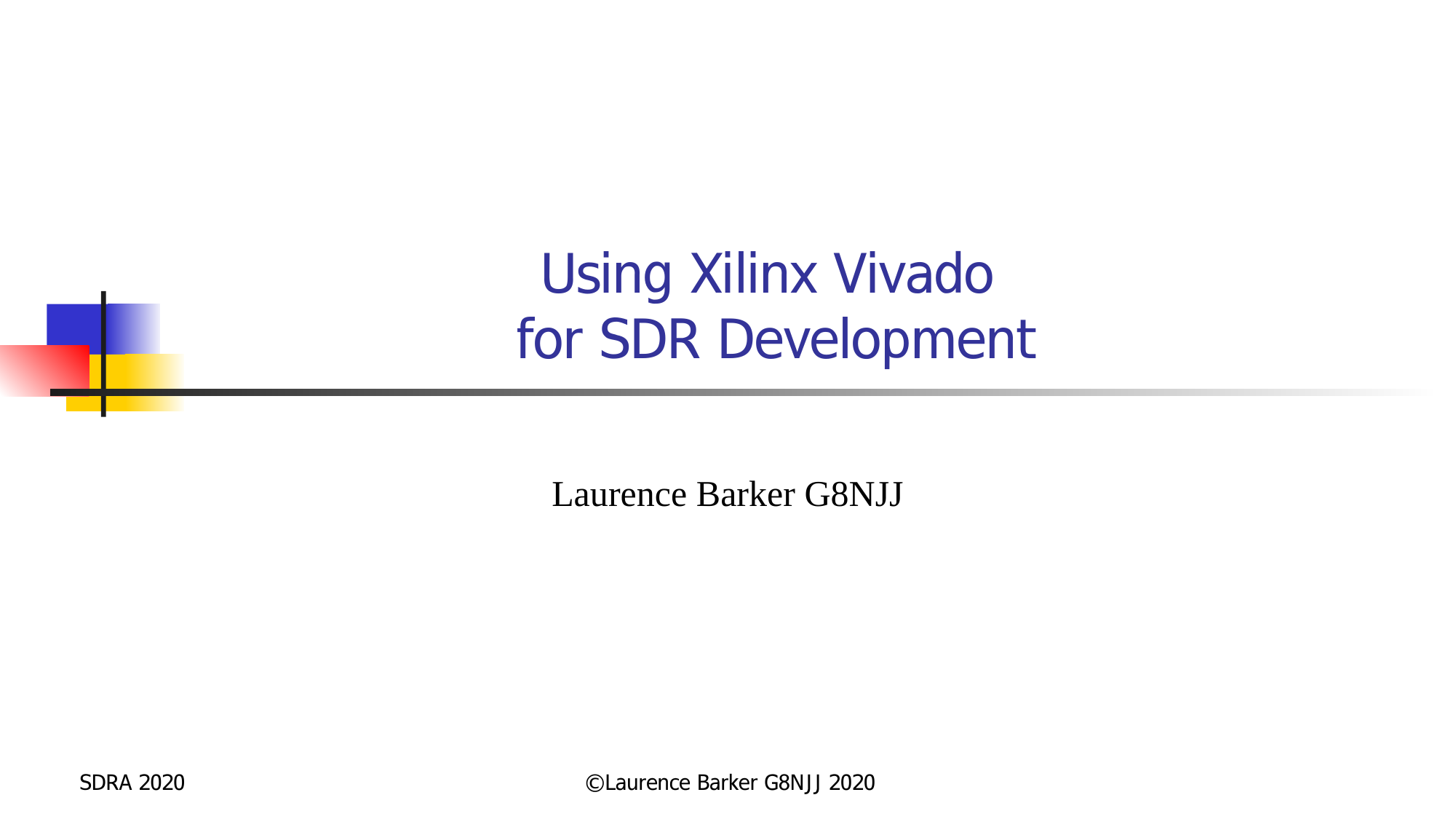

# Using Xilinx Vivado for SDR Development
Laurence Barker G8NJJ
SDRA 2020
©Laurence Barker G8NJJ 2020